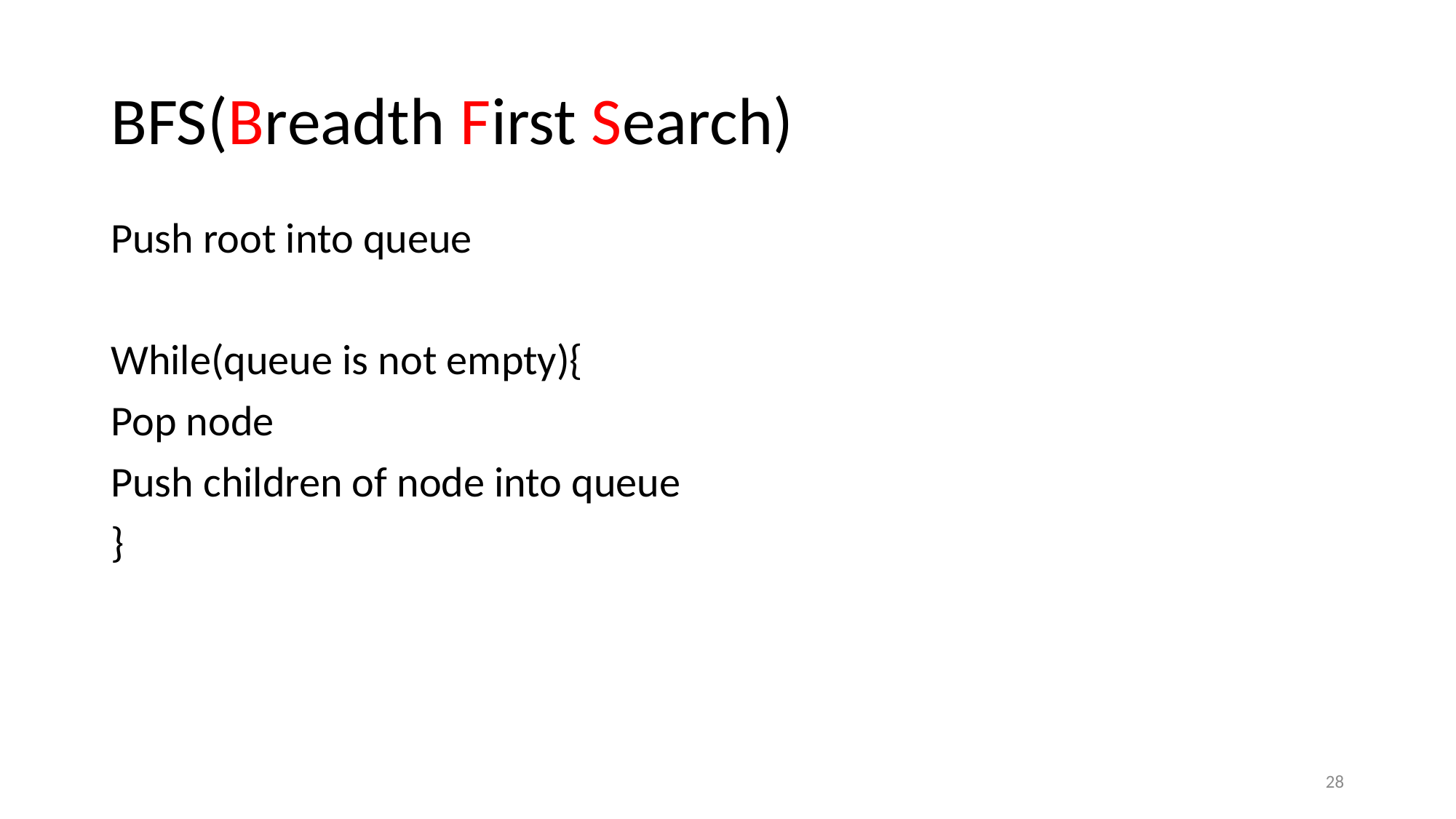

# BFS(Breadth First Search)
Push root into queue

While(queue is not empty){
Pop node
Push children of node into queue
}

28